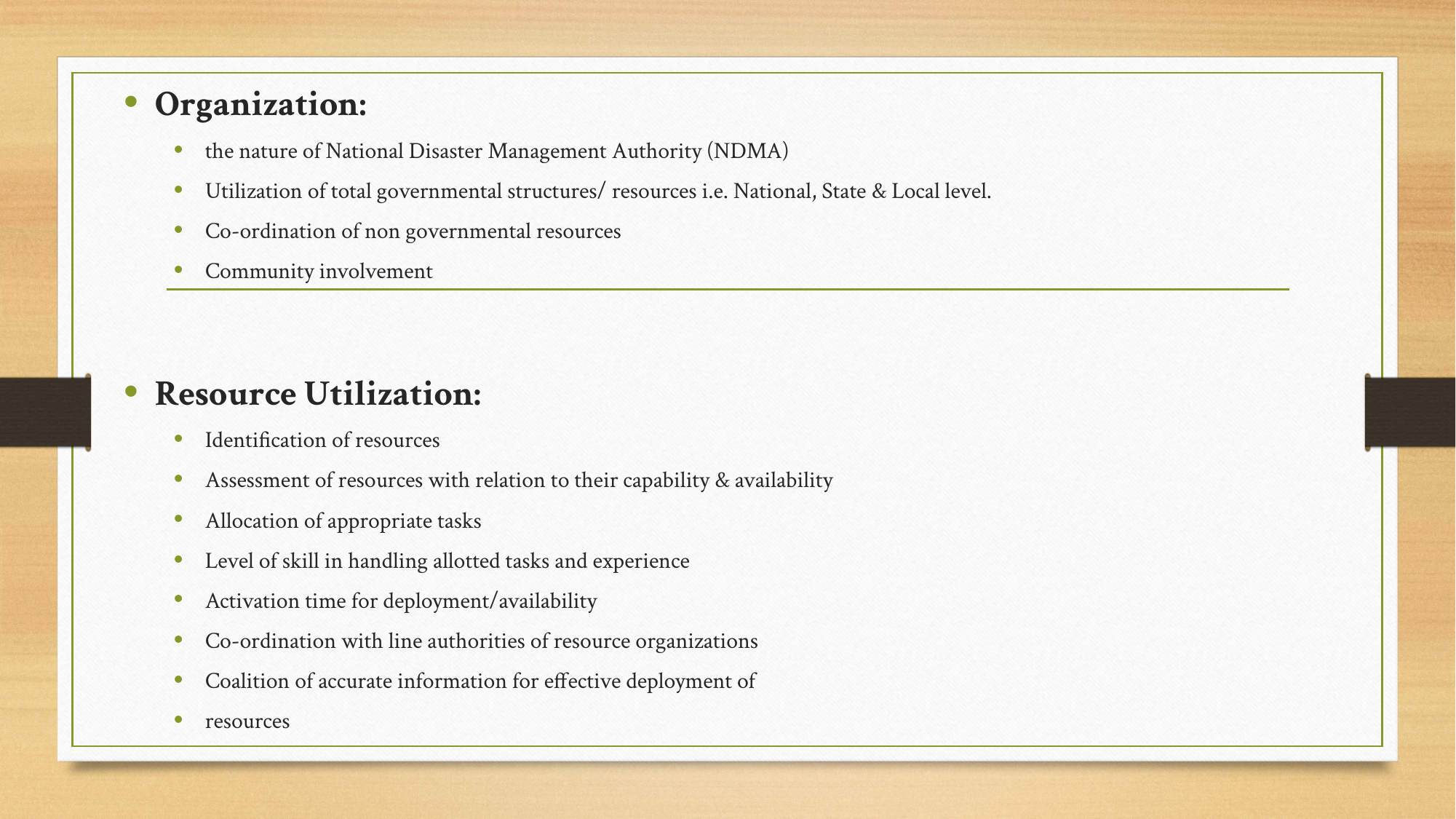

Organization:
the nature of National Disaster Management Authority (NDMA)
Utilization of total governmental structures/ resources i.e. National, State & Local level.
Co-ordination of non governmental resources
Community involvement

Resource Utilization:
Identification of resources
Assessment of resources with relation to their capability & availability
Allocation of appropriate tasks
Level of skill in handling allotted tasks and experience
Activation time for deployment/availability
Co-ordination with line authorities of resource organizations
Coalition of accurate information for effective deployment of
resources